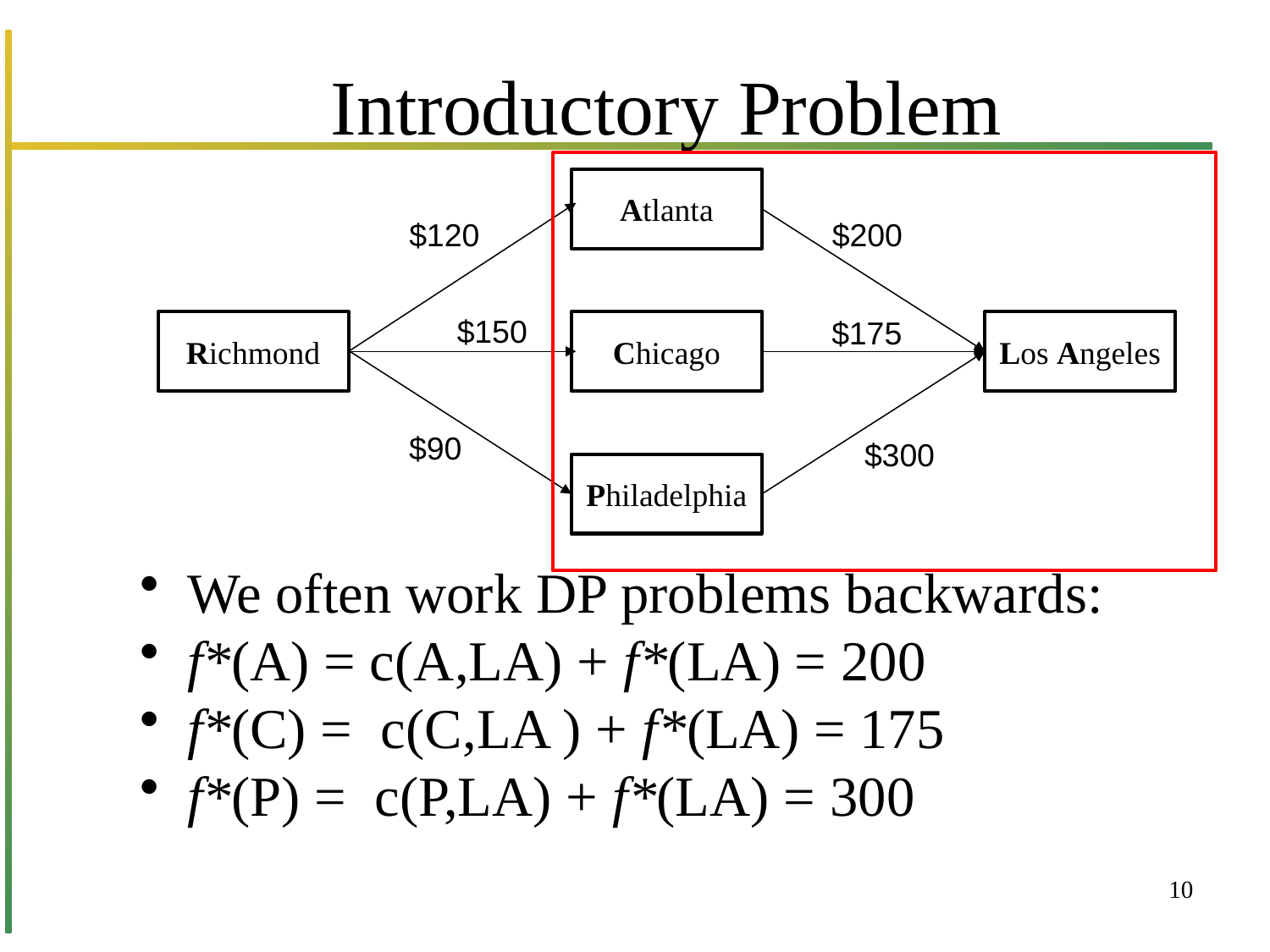

# Introductory Problem

Atlanta
Chicago
Philadelphia
$200
$120
$150
$175
Richmond
Los Angeles
$90
$300
We often work DP problems backwards:
f*(A) = c(A,LA) + f*(LA) = 200
f*(C) =  c(C,LA ) + f*(LA) = 175
f*(P) =  c(P,LA) + f*(LA) = 300
10